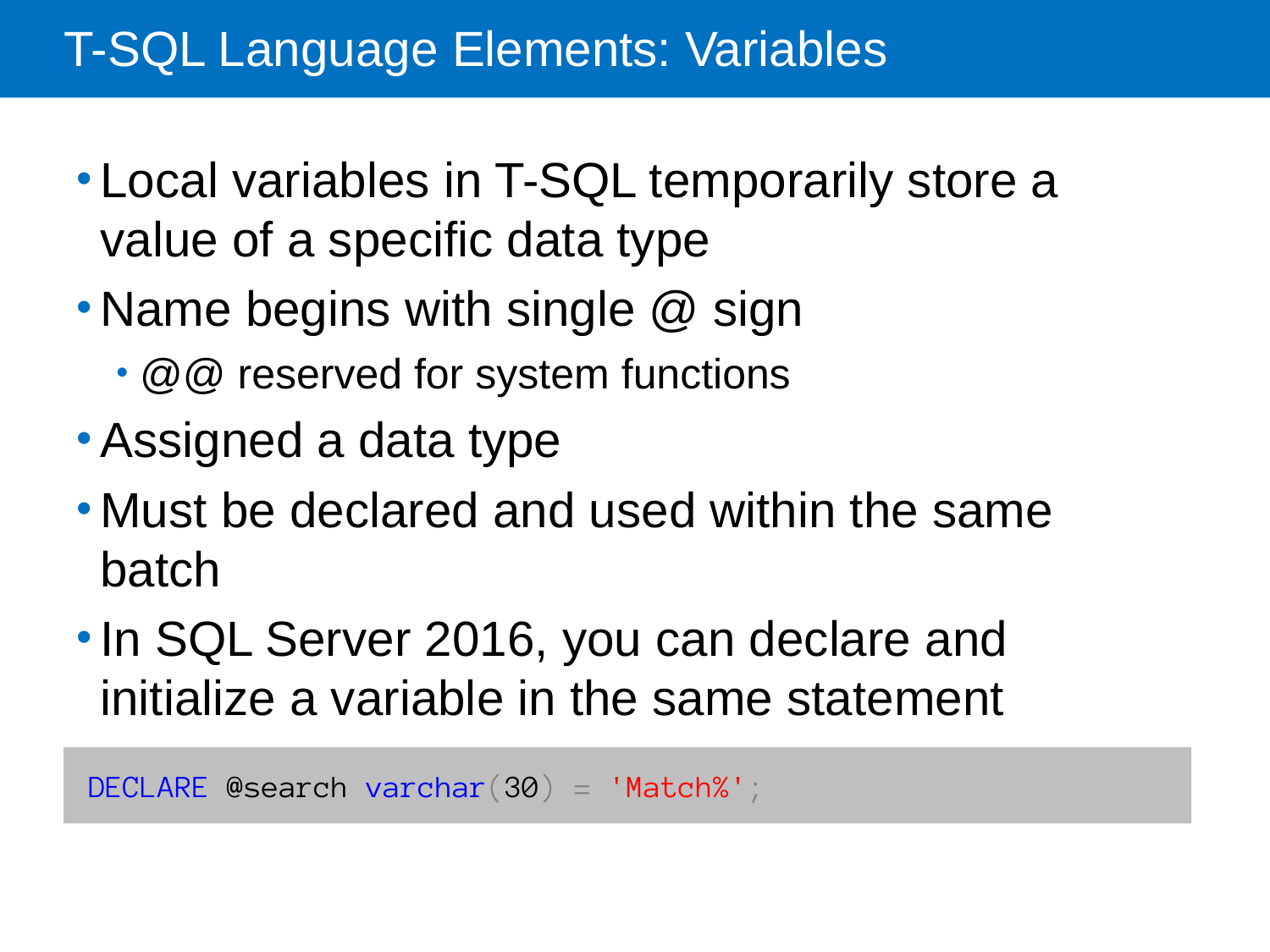

# T-SQL Language Elements: Variables
Local variables in T-SQL temporarily store a value of a specific data type
Name begins with single @ sign
@@ reserved for system functions
Assigned a data type
Must be declared and used within the same batch
In SQL Server 2016, you can declare and initialize a variable in the same statement
DECLARE @search varchar(30) = 'Match%';